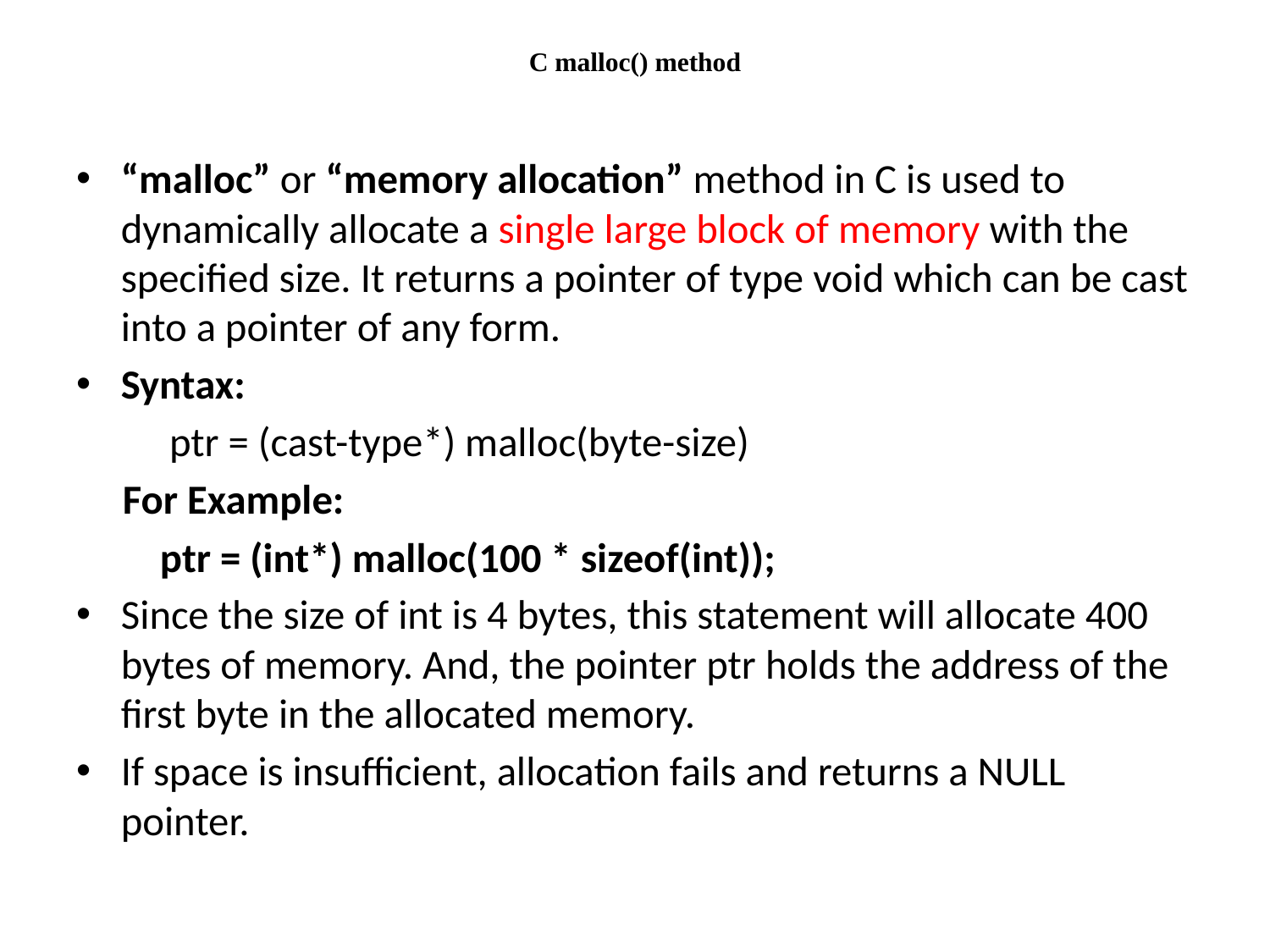

# C malloc() method
“malloc” or “memory allocation” method in C is used to dynamically allocate a single large block of memory with the specified size. It returns a pointer of type void which can be cast into a pointer of any form.
Syntax:
          ptr = (cast-type*) malloc(byte-size)
     For Example:
         ptr = (int*) malloc(100 * sizeof(int));
Since the size of int is 4 bytes, this statement will allocate 400 bytes of memory. And, the pointer ptr holds the address of the first byte in the allocated memory.
If space is insufficient, allocation fails and returns a NULL pointer.